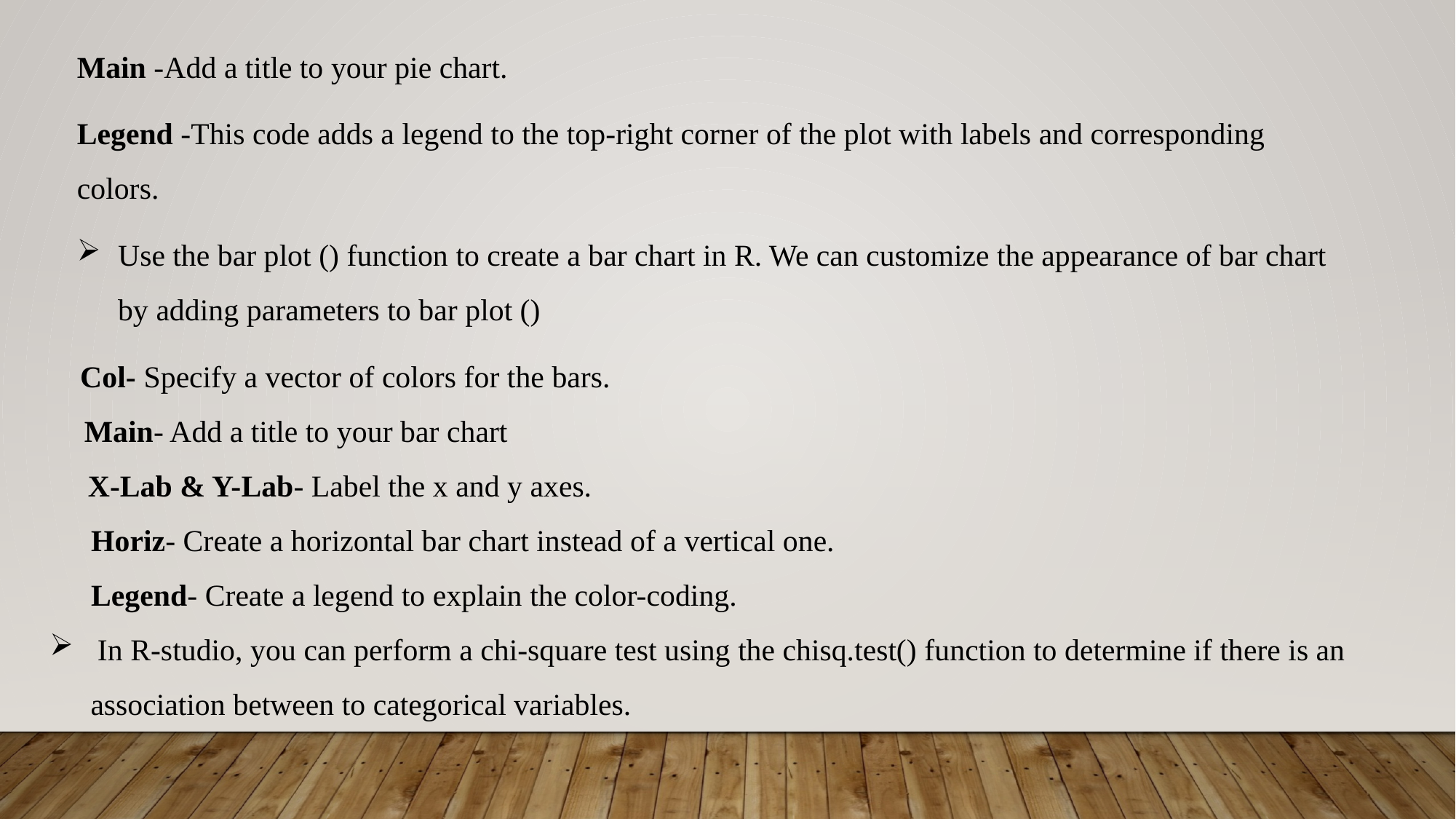

Main -Add a title to your pie chart.
Legend -This code adds a legend to the top-right corner of the plot with labels and corresponding colors.
Use the bar plot () function to create a bar chart in R. We can customize the appearance of bar chart by adding parameters to bar plot ()
    Col- Specify a vector of colors for the bars.
     Main- Add a title to your bar chart
     X-Lab & Y-Lab- Label the x and y axes.
      Horiz- Create a horizontal bar chart instead of a vertical one.
      Legend- Create a legend to explain the color-coding.
 In R-studio, you can perform a chi-square test using the chisq.test() function to determine if there is an association between to categorical variables.